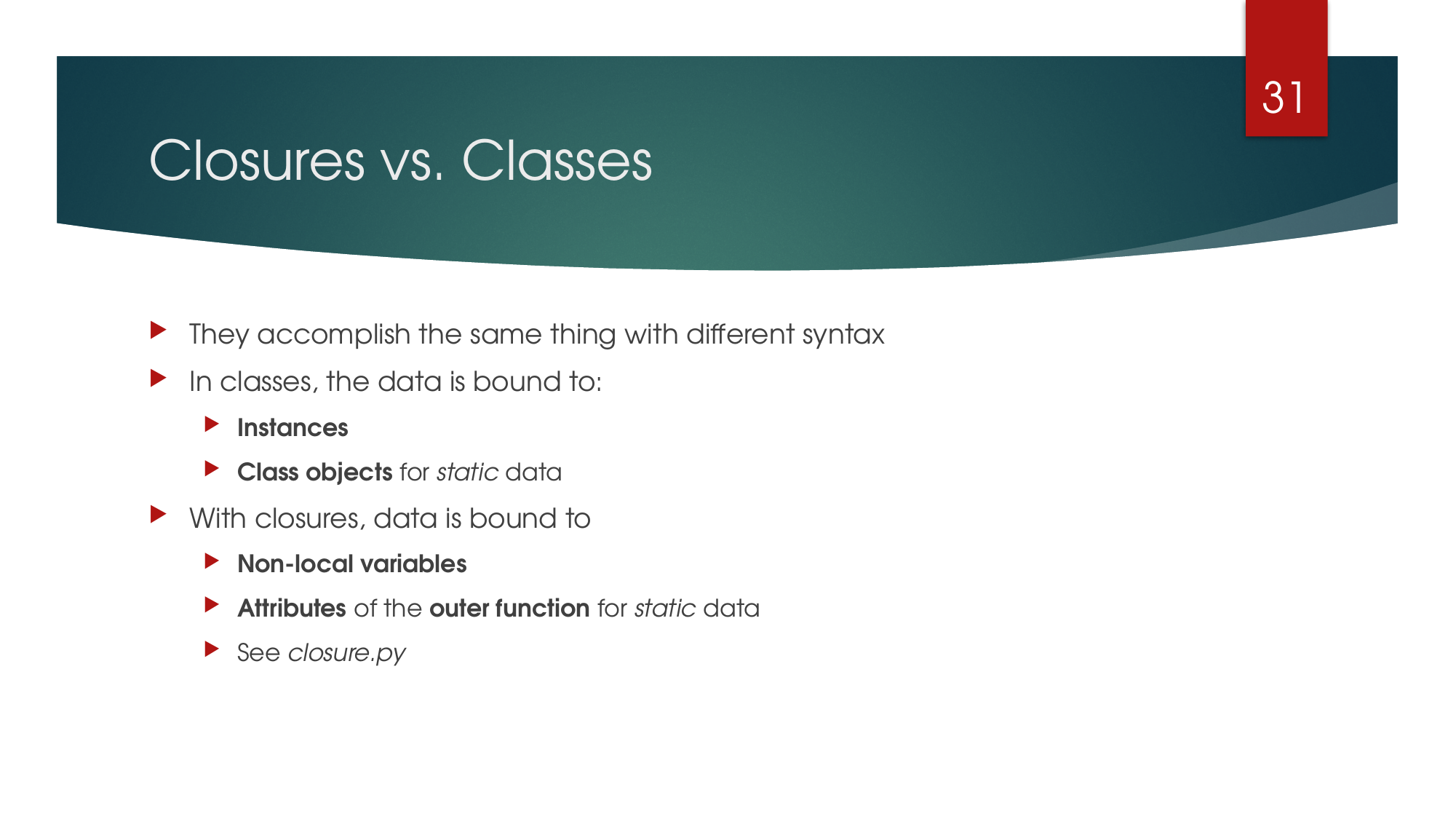

31
# Closures vs. Classes
They accomplish the same thing with different syntax
In classes, the data is bound to:
Instances
Class objects for static data
With closures, data is bound to
Non-local variables
Attributes of the outer function for static data
See closure.py